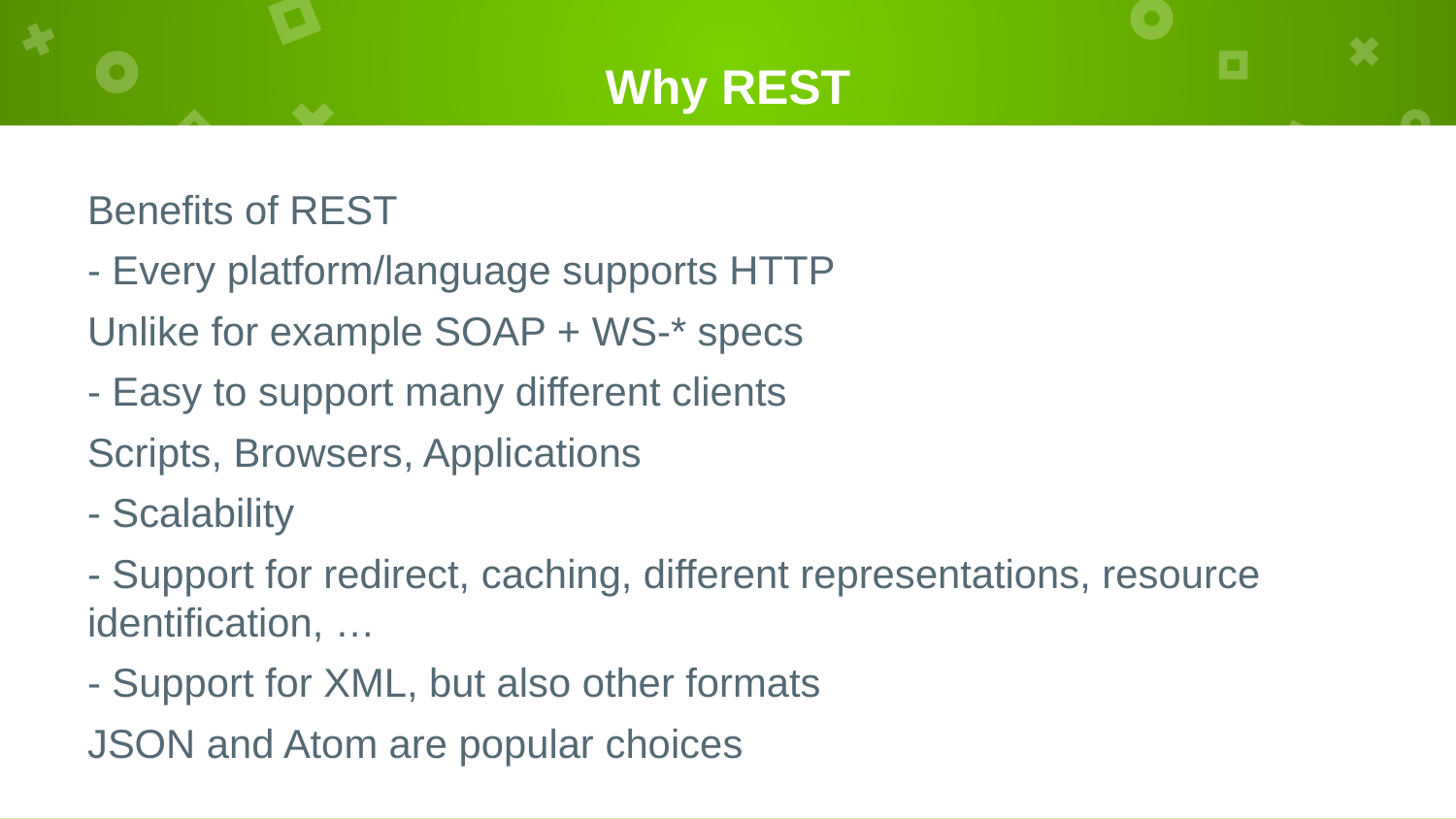

# Why REST
Benefits of REST
- Every platform/language supports HTTP
Unlike for example SOAP + WS-* specs
- Easy to support many different clients
Scripts, Browsers, Applications
- Scalability
- Support for redirect, caching, different representations, resource identification, …
- Support for XML, but also other formats
JSON and Atom are popular choices